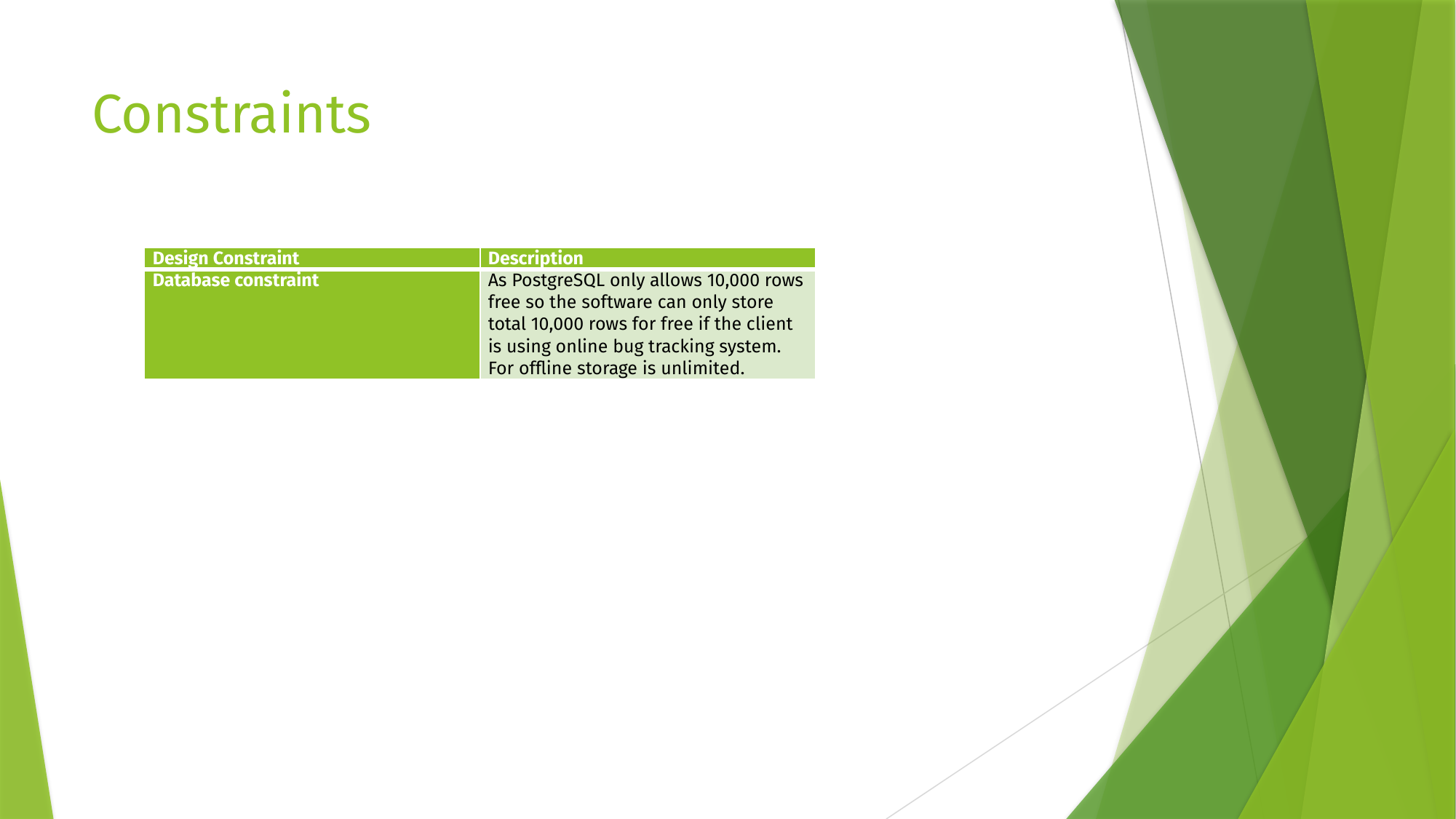

# Constraints
| Design Constraint | Description |
| --- | --- |
| Database constraint | As PostgreSQL only allows 10,000 rows free so the software can only store total 10,000 rows for free if the client is using online bug tracking system. For offline storage is unlimited. |